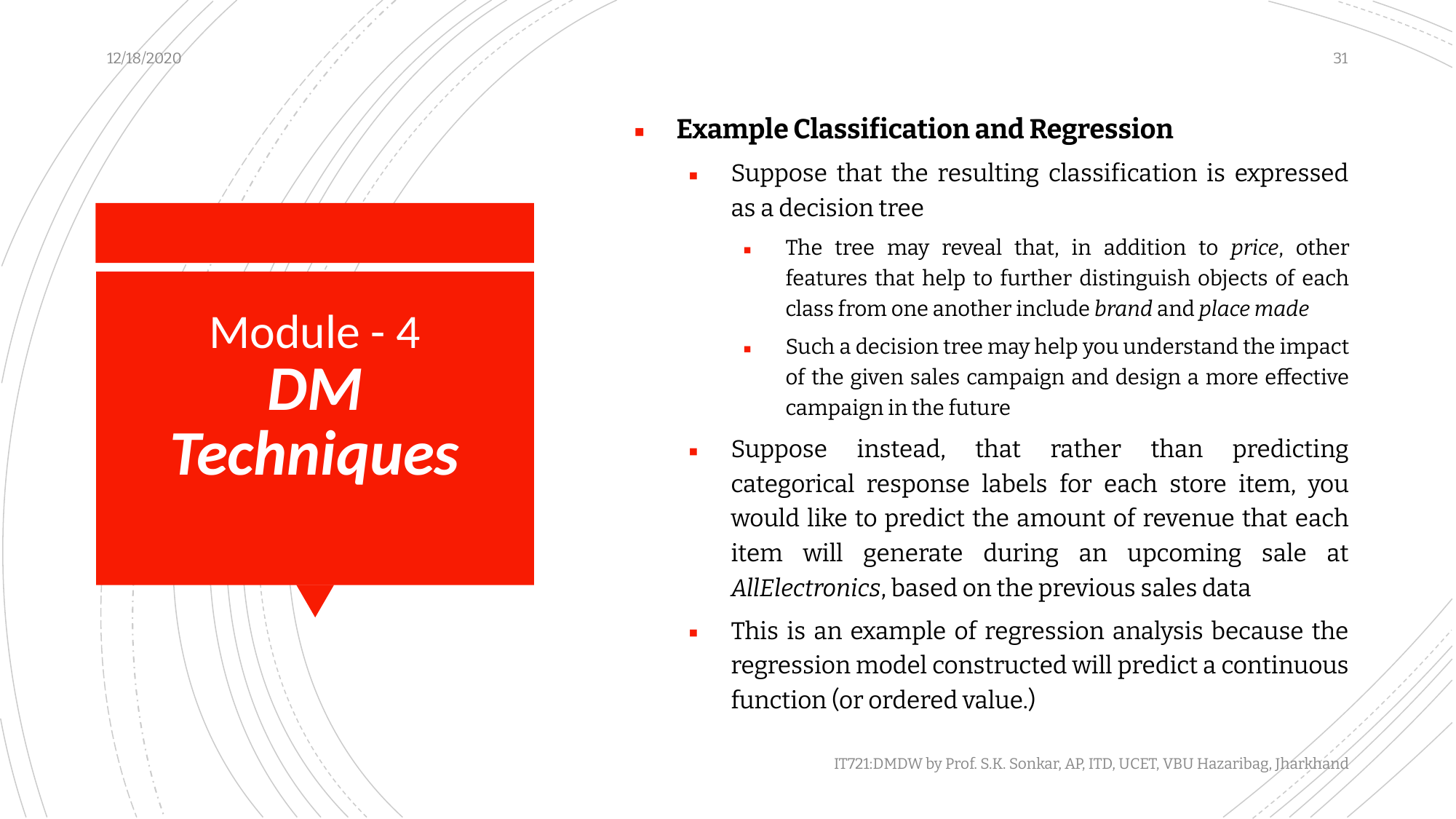

12/18/2020
31
Example Classification and Regression
Suppose that the resulting classification is expressed as a decision tree
The tree may reveal that, in addition to price, other features that help to further distinguish objects of each class from one another include brand and place made
Such a decision tree may help you understand the impact of the given sales campaign and design a more effective campaign in the future
Suppose instead, that rather than predicting categorical response labels for each store item, you would like to predict the amount of revenue that each item will generate during an upcoming sale at AllElectronics, based on the previous sales data
This is an example of regression analysis because the regression model constructed will predict a continuous function (or ordered value.)
# Module - 4 DM Techniques
IT721:DMDW by Prof. S.K. Sonkar, AP, ITD, UCET, VBU Hazaribag, Jharkhand